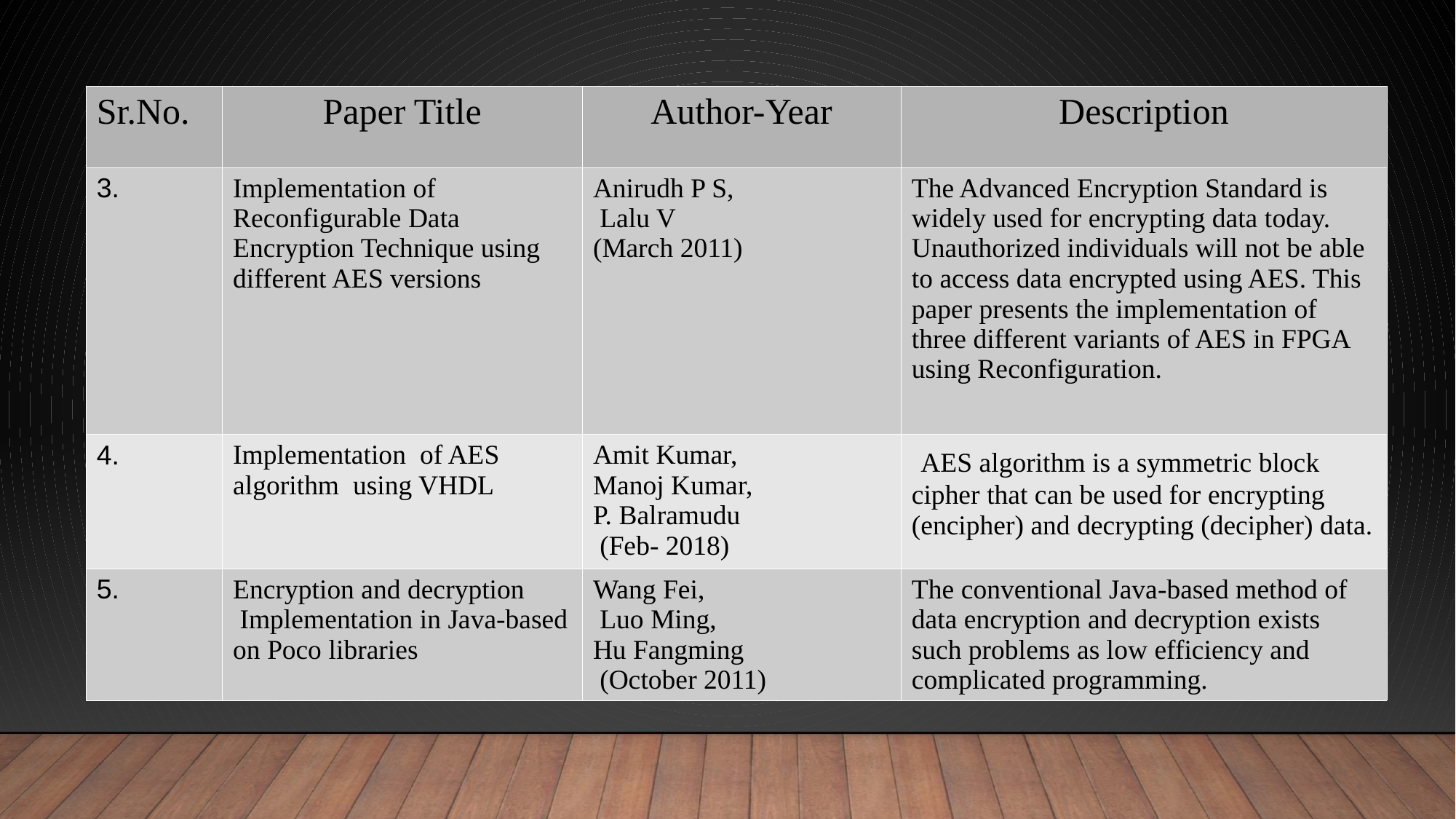

| Sr.No. | Paper Title | Author-Year | Description |
| --- | --- | --- | --- |
| 3. | Implementation of Reconfigurable Data Encryption Technique using different AES versions | Anirudh P S, Lalu V (March 2011) | The Advanced Encryption Standard is widely used for encrypting data today. Unauthorized individuals will not be able to access data encrypted using AES. This paper presents the implementation of three different variants of AES in FPGA using Reconfiguration. |
| 4. | Implementation of AES algorithm using VHDL | Amit Kumar, Manoj Kumar, P. Balramudu (Feb- 2018) | AES algorithm is a symmetric block cipher that can be used for encrypting (encipher) and decrypting (decipher) data. |
| 5. | Encryption and decryption Implementation in Java-based on Poco libraries | Wang Fei, Luo Ming, Hu Fangming (October 2011) | The conventional Java-based method of data encryption and decryption exists such problems as low efficiency and complicated programming. |